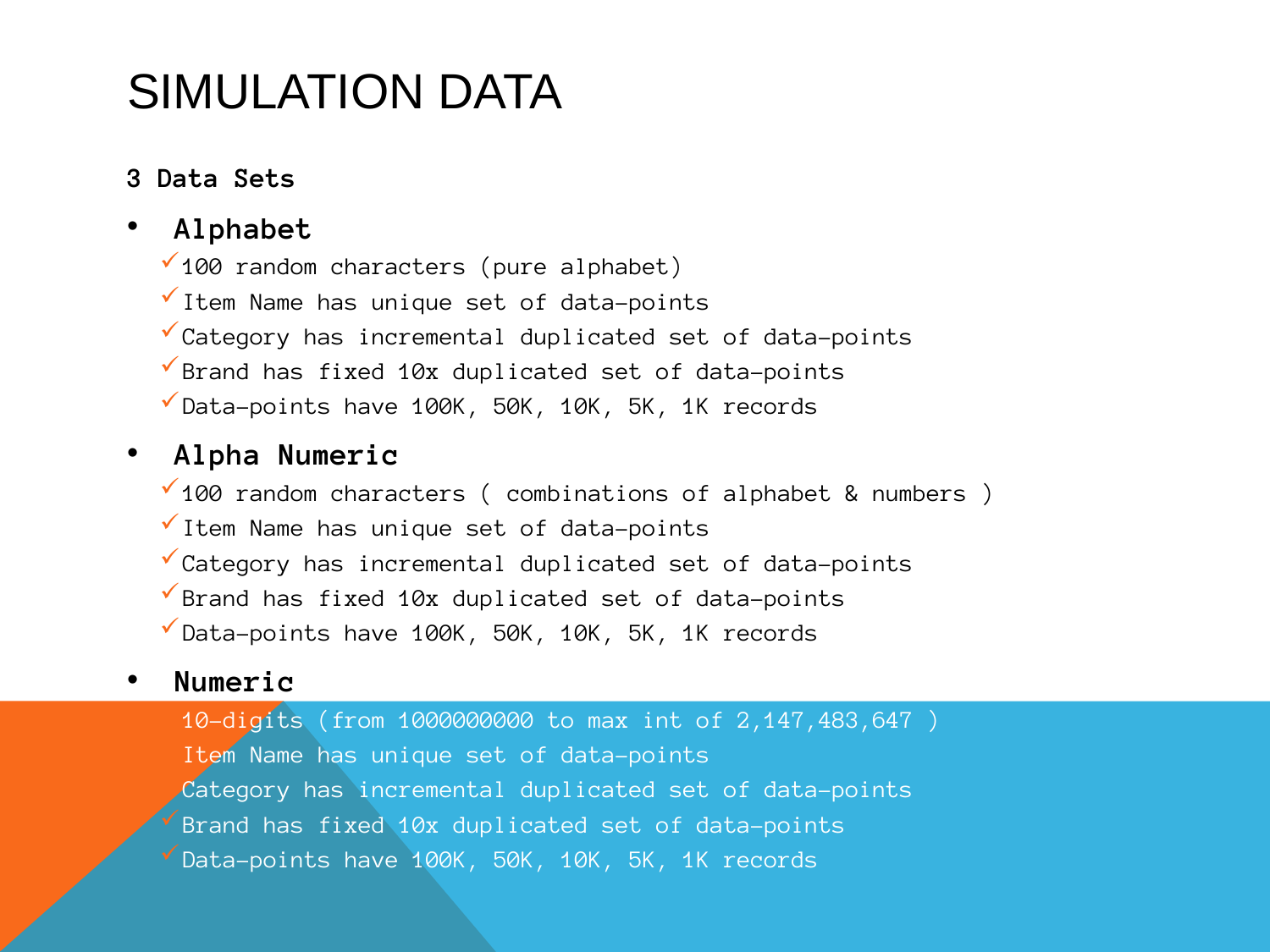

# Simulation Data
3 Data Sets
Alphabet
100 random characters (pure alphabet)
Item Name has unique set of data-points
Category has incremental duplicated set of data-points
Brand has fixed 10x duplicated set of data-points
Data-points have 100K, 50K, 10K, 5K, 1K records
Alpha Numeric
100 random characters ( combinations of alphabet & numbers )
Item Name has unique set of data-points
Category has incremental duplicated set of data-points
Brand has fixed 10x duplicated set of data-points
Data-points have 100K, 50K, 10K, 5K, 1K records
Numeric
10-digits (from 1000000000 to max int of 2,147,483,647 )
Item Name has unique set of data-points
Category has incremental duplicated set of data-points
Brand has fixed 10x duplicated set of data-points
Data-points have 100K, 50K, 10K, 5K, 1K records